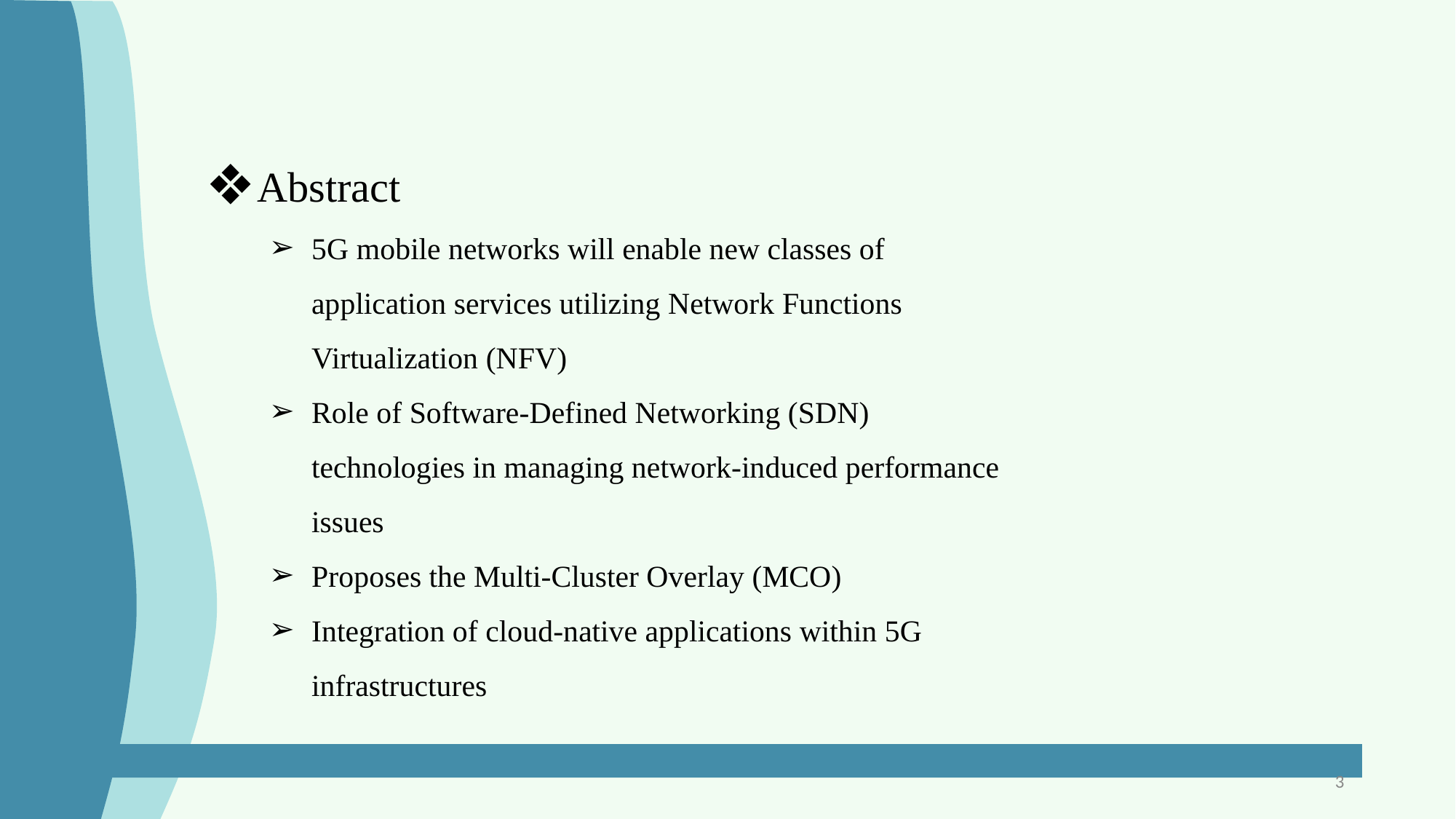

Abstract
5G mobile networks will enable new classes of application services utilizing Network Functions Virtualization (NFV)
Role of Software-Defined Networking (SDN) technologies in managing network-induced performance issues
Proposes the Multi-Cluster Overlay (MCO)
Integration of cloud-native applications within 5G infrastructures

3